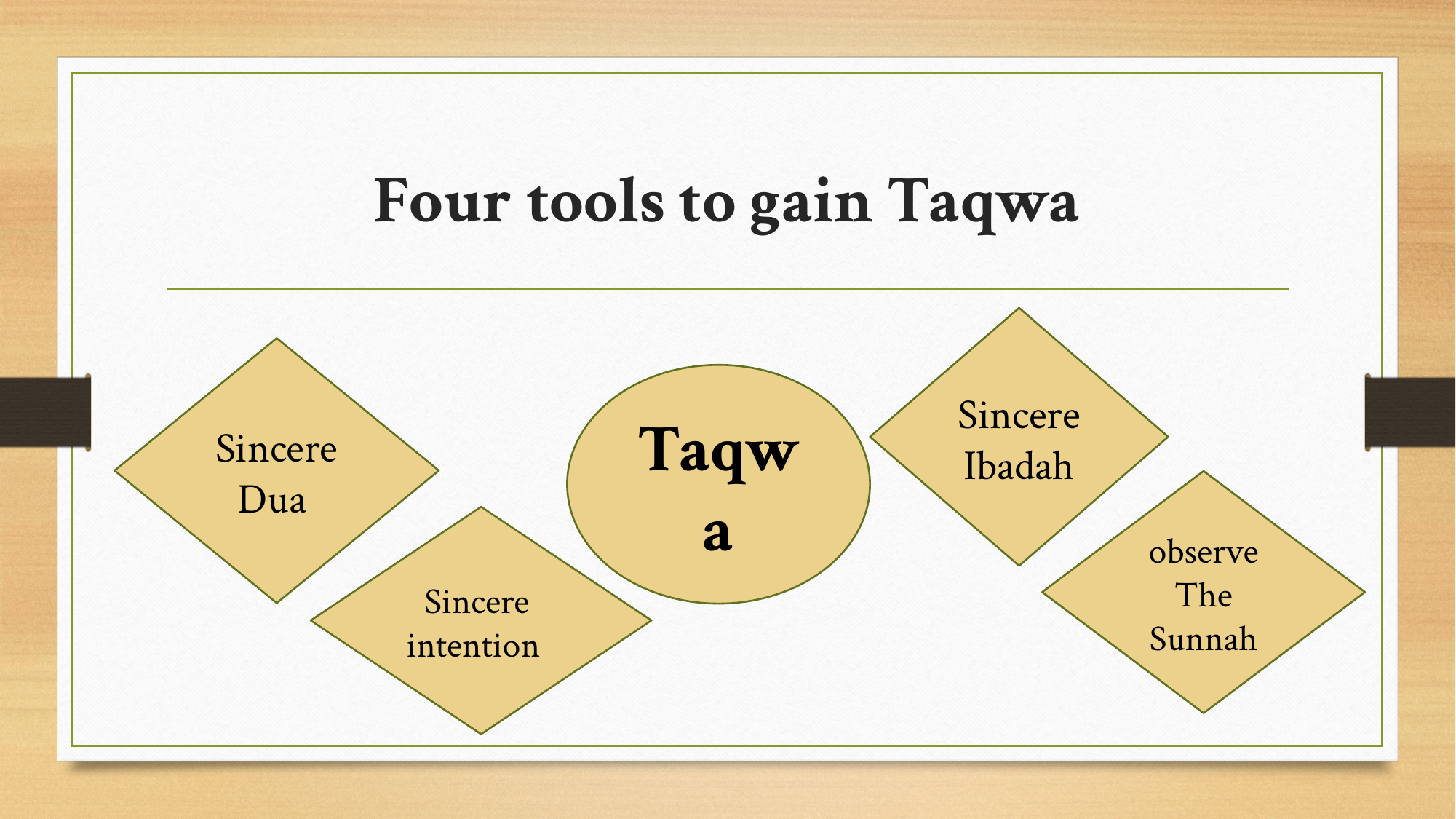

# Four tools to gain Taqwa
Sincere
Ibadah
Sincere
Dua
Taqwa
observe
The
Sunnah
Sincere
intention